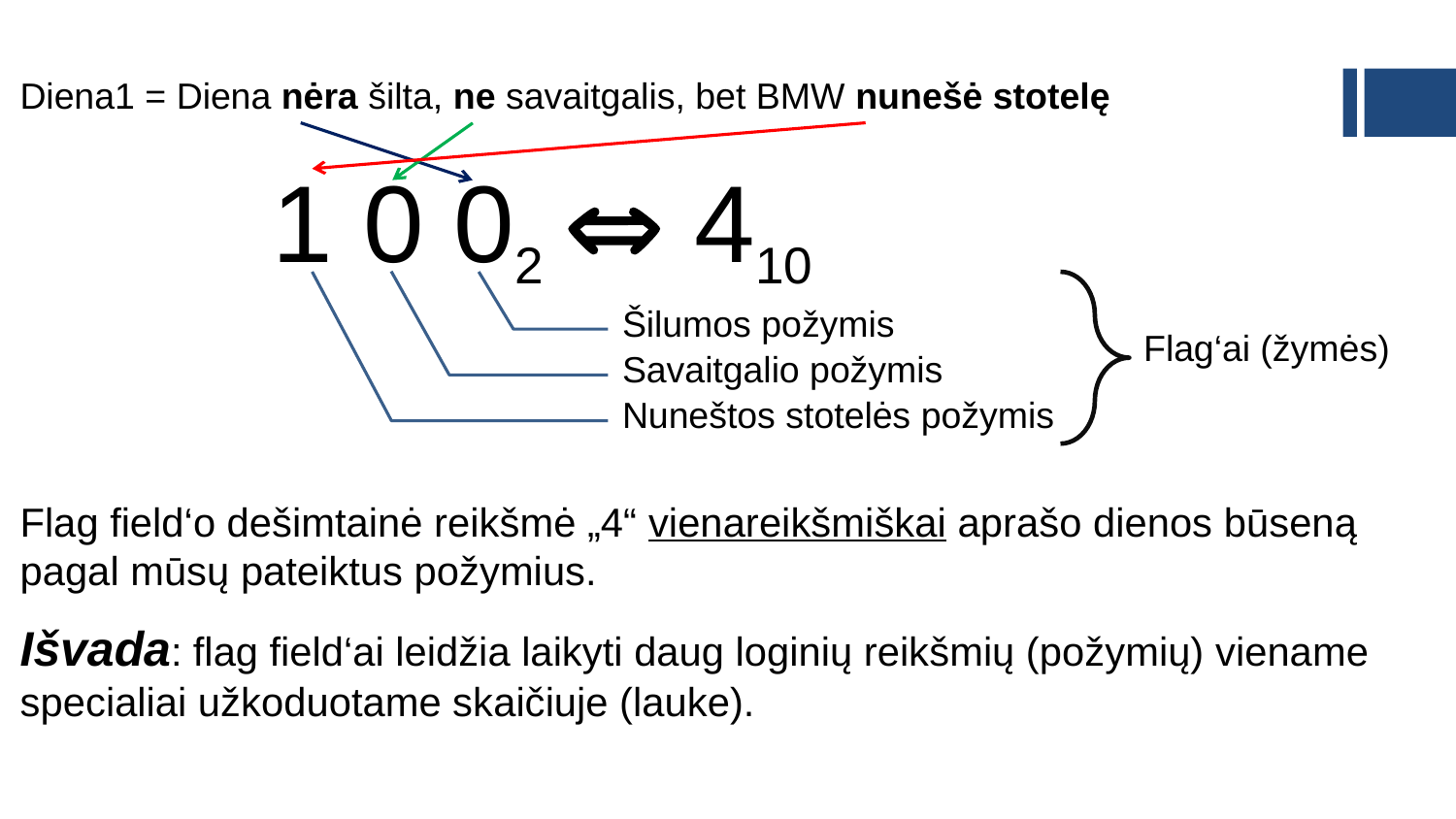

Diena1 = Diena nėra šilta, ne savaitgalis, bet BMW nunešė stotelę

1 0 02	⇔ 410

Šilumos požymis
Flag‘ai (žymės)
Savaitgalio požymis
Nuneštos stotelės požymis
Flag field‘o dešimtainė reikšmė „4“ vienareikšmiškai aprašo dienos būseną pagal mūsų pateiktus požymius.
Išvada: flag field‘ai leidžia laikyti daug loginių reikšmių (požymių) viename specialiai užkoduotame skaičiuje (lauke).